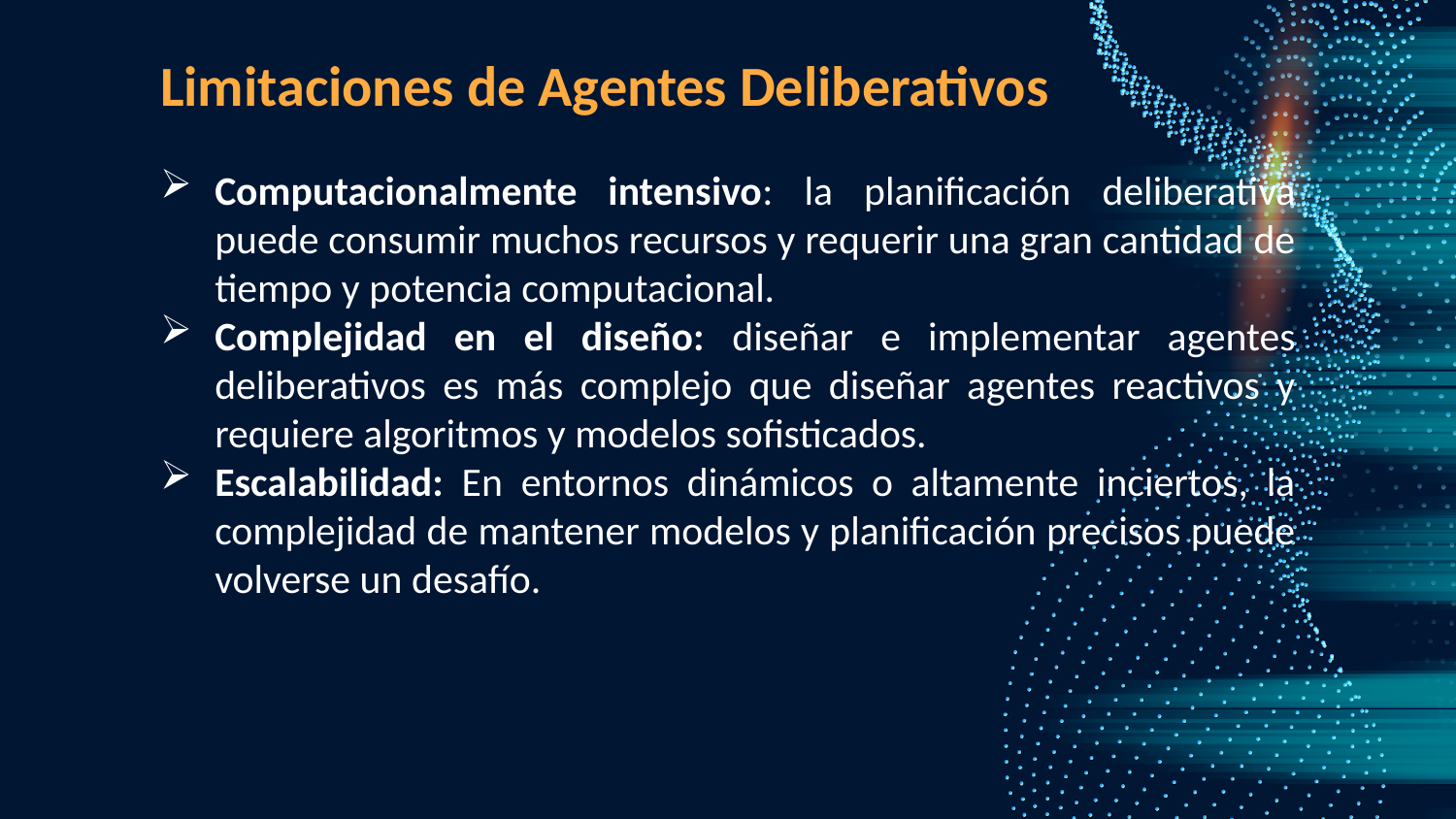

Limitaciones de Agentes Deliberativos
Computacionalmente intensivo: la planificación deliberativa puede consumir muchos recursos y requerir una gran cantidad de tiempo y potencia computacional.
Complejidad en el diseño: diseñar e implementar agentes deliberativos es más complejo que diseñar agentes reactivos y requiere algoritmos y modelos sofisticados.
Escalabilidad: En entornos dinámicos o altamente inciertos, la complejidad de mantener modelos y planificación precisos puede volverse un desafío.